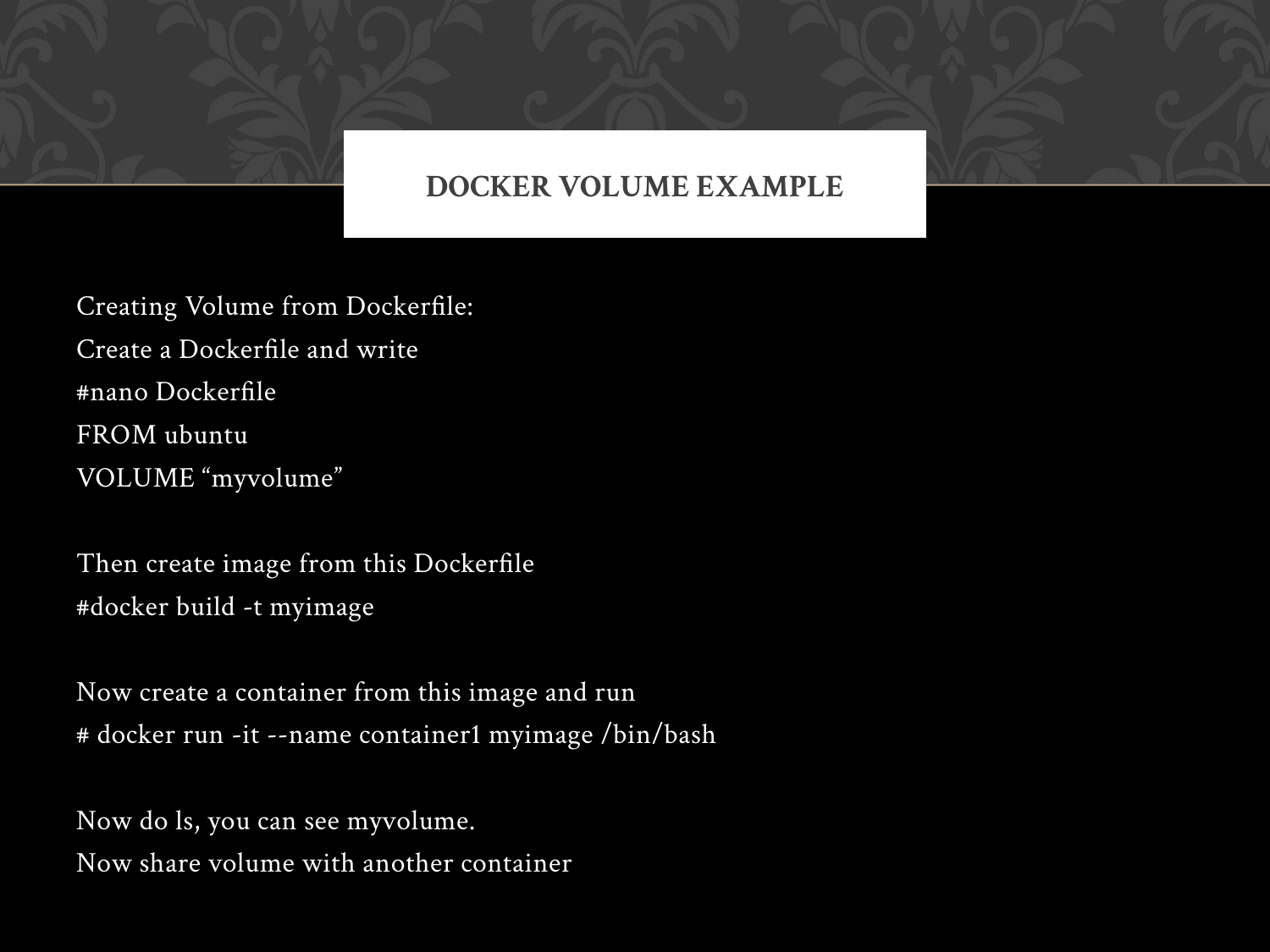

# Docker volume example
Creating Volume from Dockerfile:
Create a Dockerfile and write
#nano Dockerfile
FROM ubuntu
VOLUME “myvolume”

Then create image from this Dockerfile
#docker build -t myimage

Now create a container from this image and run
# docker run -it --name container1 myimage /bin/bash

Now do ls, you can see myvolume.
Now share volume with another container